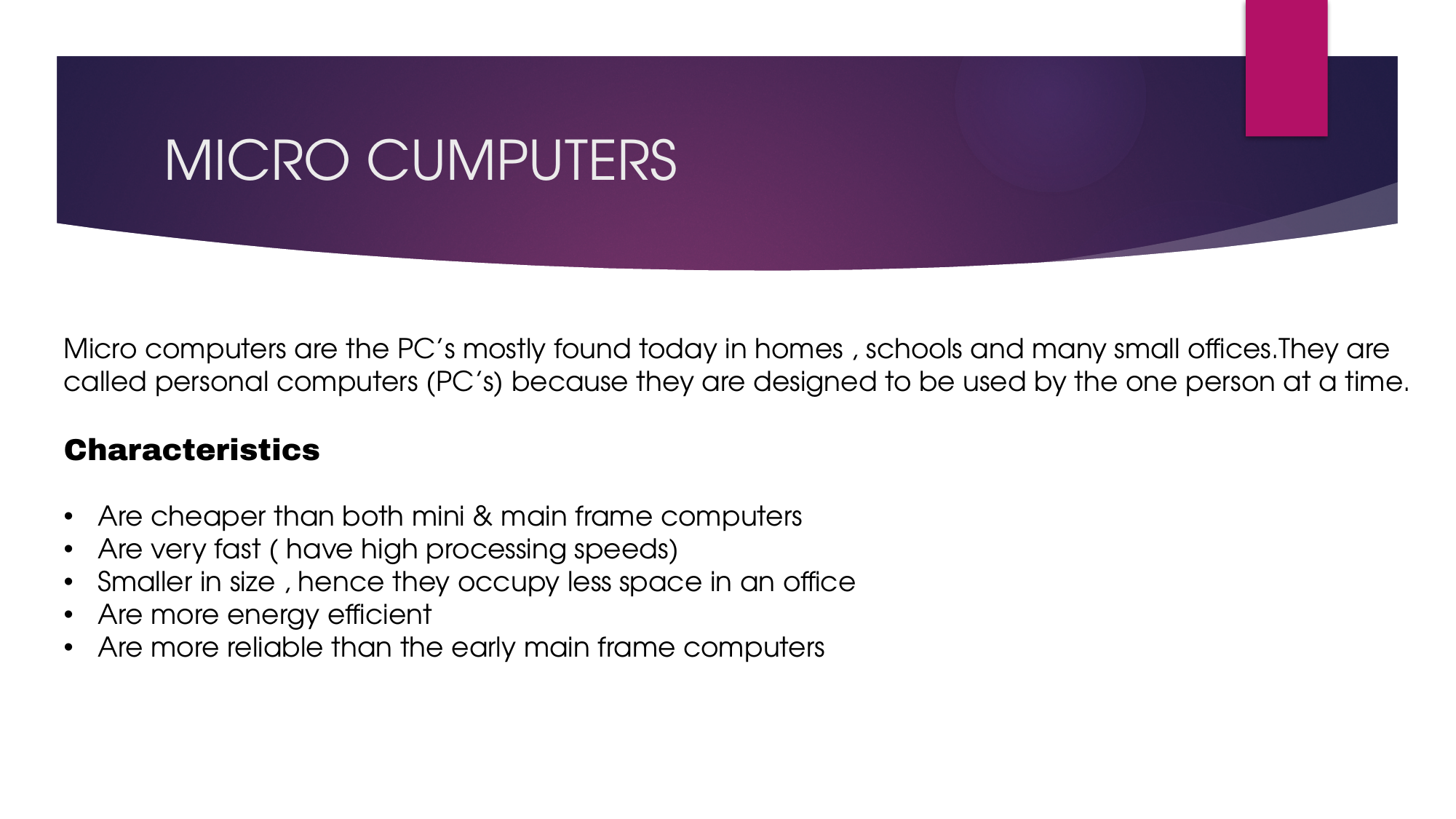

# MICRO CUMPUTERS

Micro computers are the PC’s mostly found today in homes , schools and many small offices.They are called personal computers (PC’s) because they are designed to be used by the one person at a time.

Characteristics

Are cheaper than both mini & main frame computers
Are very fast ( have high processing speeds)
Smaller in size , hence they occupy less space in an office
Are more energy efficient
Are more reliable than the early main frame computers